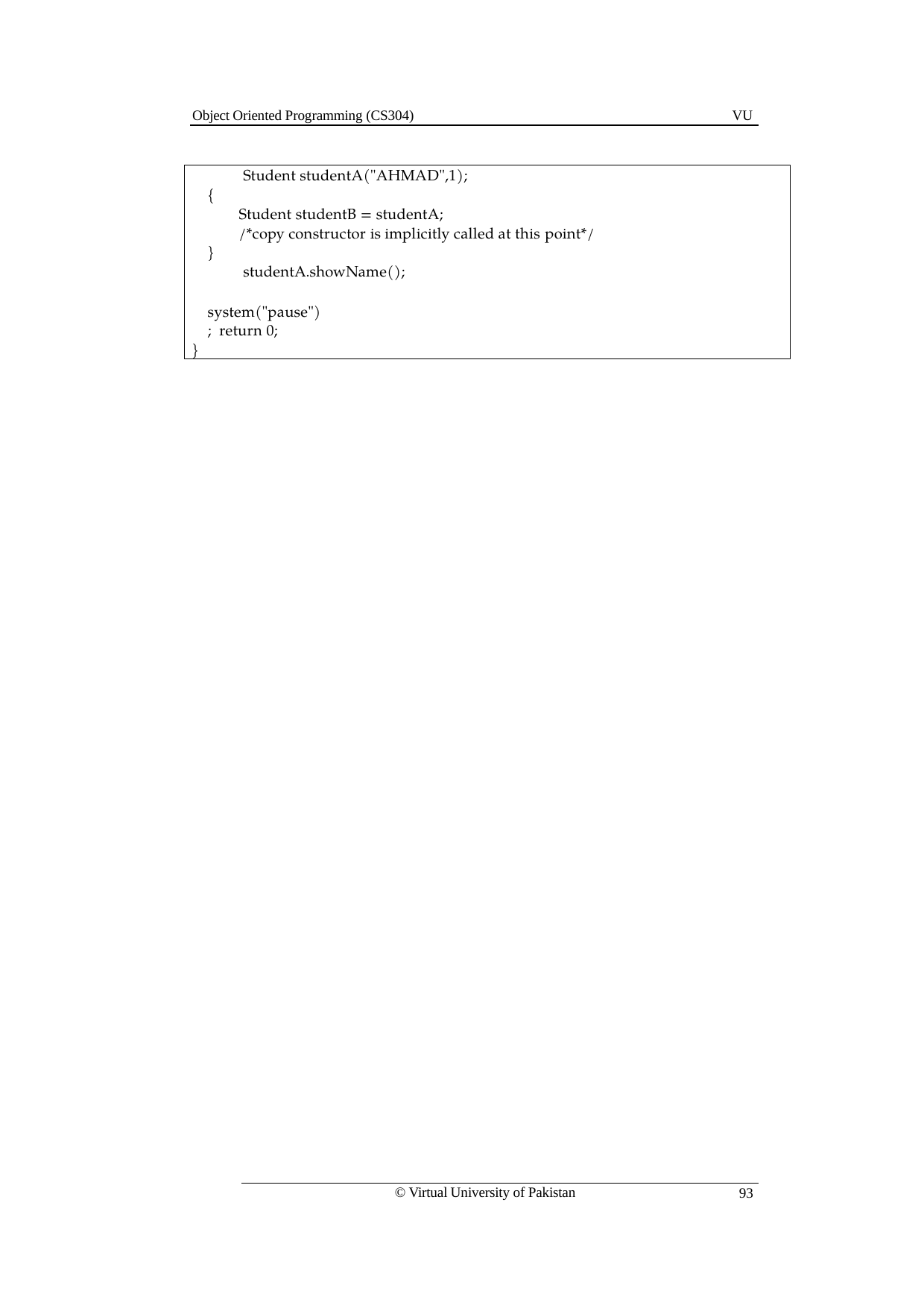

Object Oriented Programming (CS304)
VU

Student studentA("AHMAD",1);
{
Student studentB = studentA;
/*copy constructor is implicitly called at this point*/
}
studentA.showName();

system("pause");  return 0;
}
© Virtual University of Pakistan

93